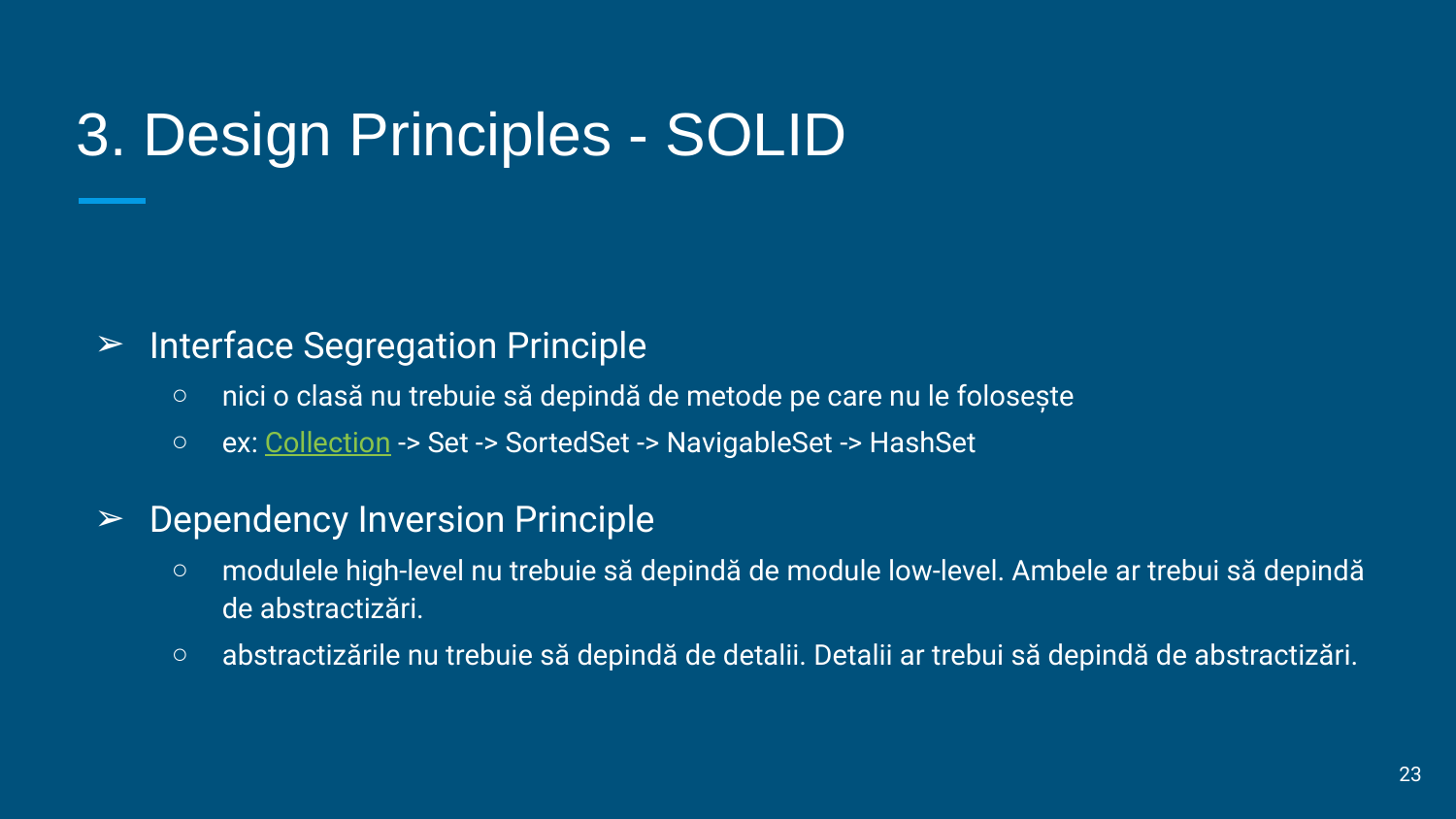

# 3. Design Principles - SOLID
Interface Segregation Principle
nici o clasă nu trebuie să depindă de metode pe care nu le folosește
ex: Collection -> Set -> SortedSet -> NavigableSet -> HashSet
Dependency Inversion Principle
modulele high-level nu trebuie să depindă de module low-level. Ambele ar trebui să depindă de abstractizări.
abstractizările nu trebuie să depindă de detalii. Detalii ar trebui să depindă de abstractizări.
23